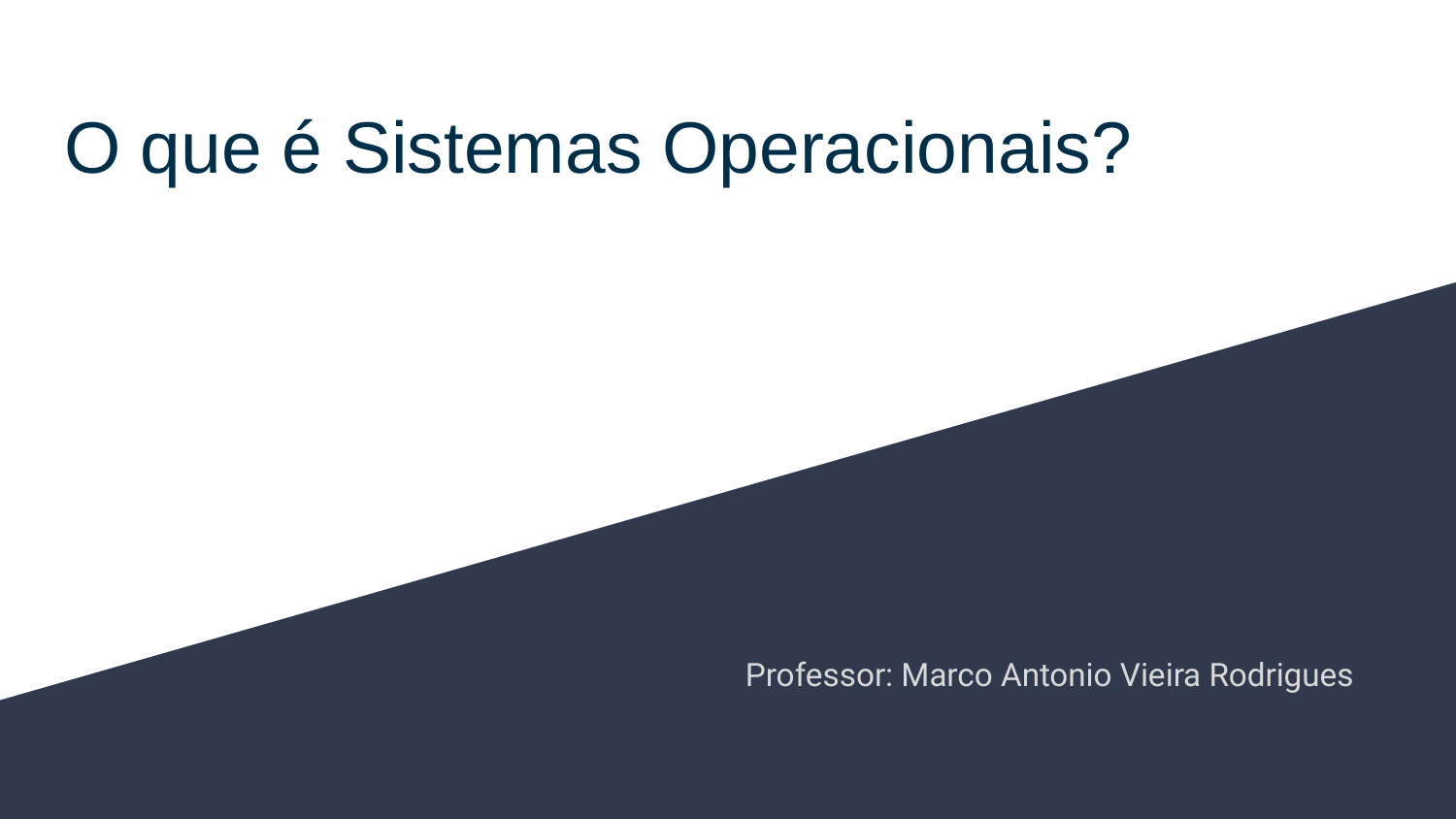

# O que é Sistemas Operacionais?
Professor: Marco Antonio Vieira Rodrigues